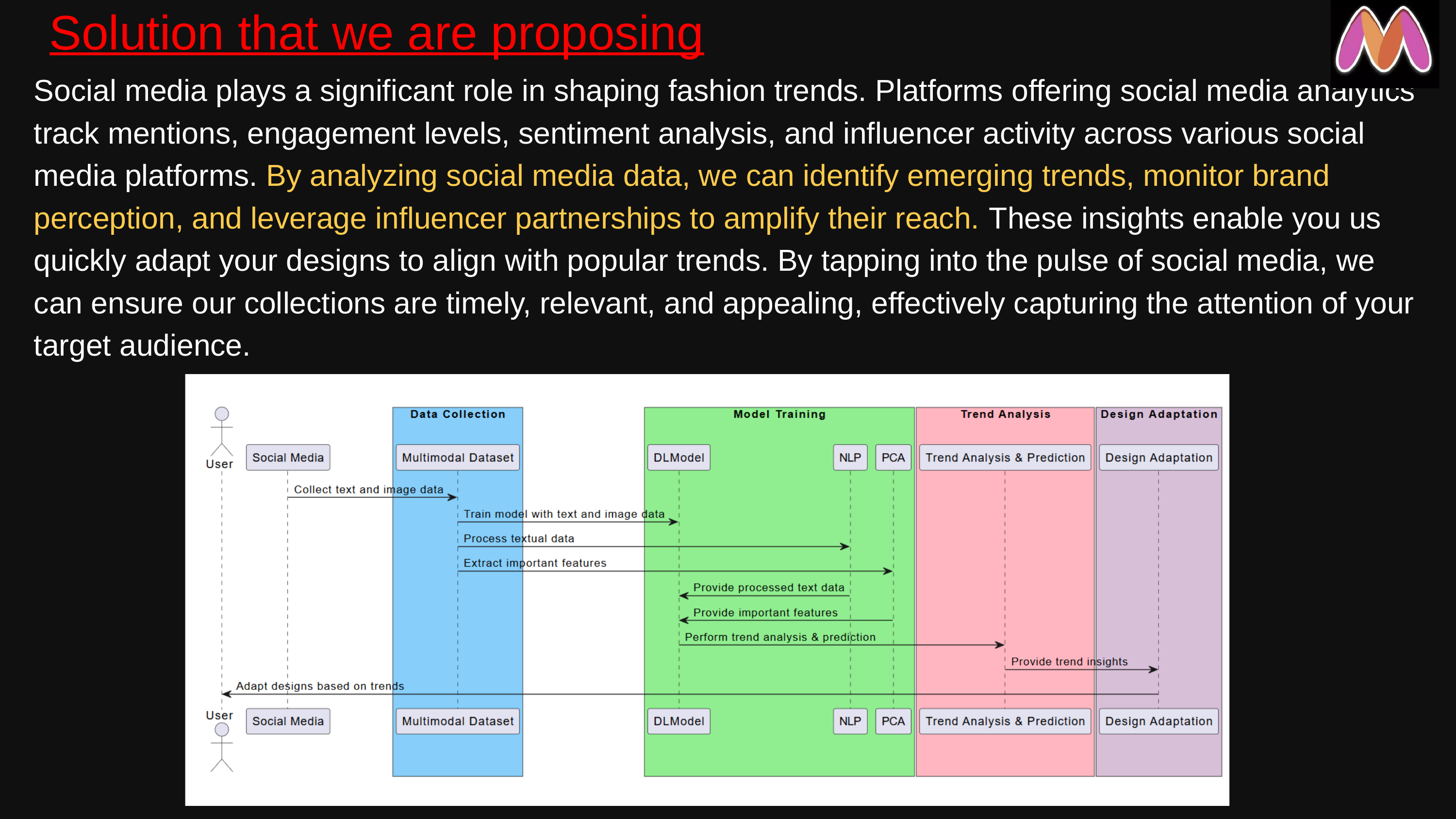

Solution that we are proposing
Social media plays a significant role in shaping fashion trends. Platforms offering social media analytics track mentions, engagement levels, sentiment analysis, and influencer activity across various social media platforms. By analyzing social media data, we can identify emerging trends, monitor brand perception, and leverage influencer partnerships to amplify their reach. These insights enable you us quickly adapt your designs to align with popular trends. By tapping into the pulse of social media, we can ensure our collections are timely, relevant, and appealing, effectively capturing the attention of your target audience.